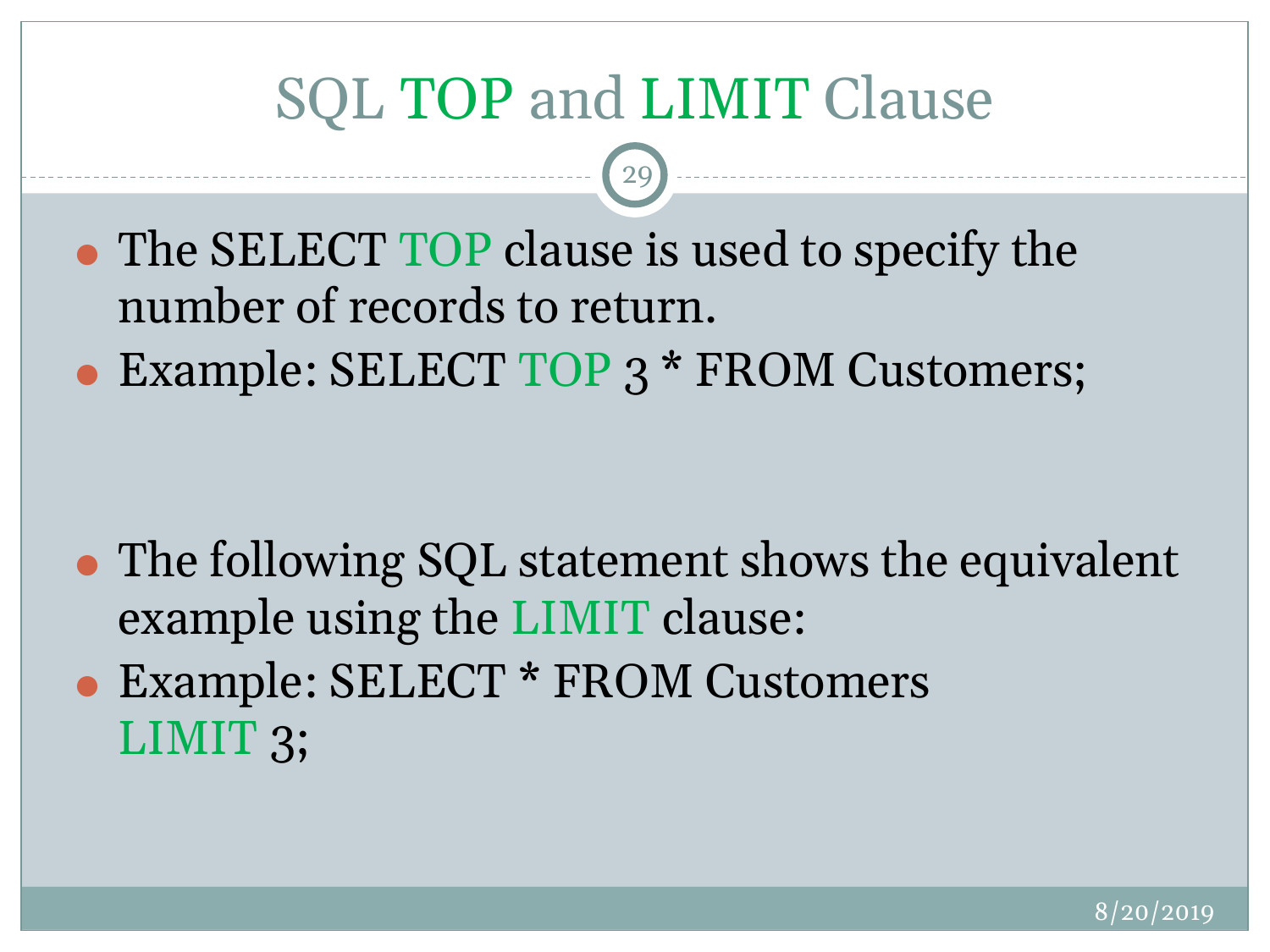

# SQL TOP and LIMIT Clause
29
The SELECT TOP clause is used to specify the number of records to return.
Example: SELECT TOP 3 * FROM Customers;

The following SQL statement shows the equivalent example using the LIMIT clause:
Example: SELECT * FROM Customers
LIMIT 3;

8/20/2019